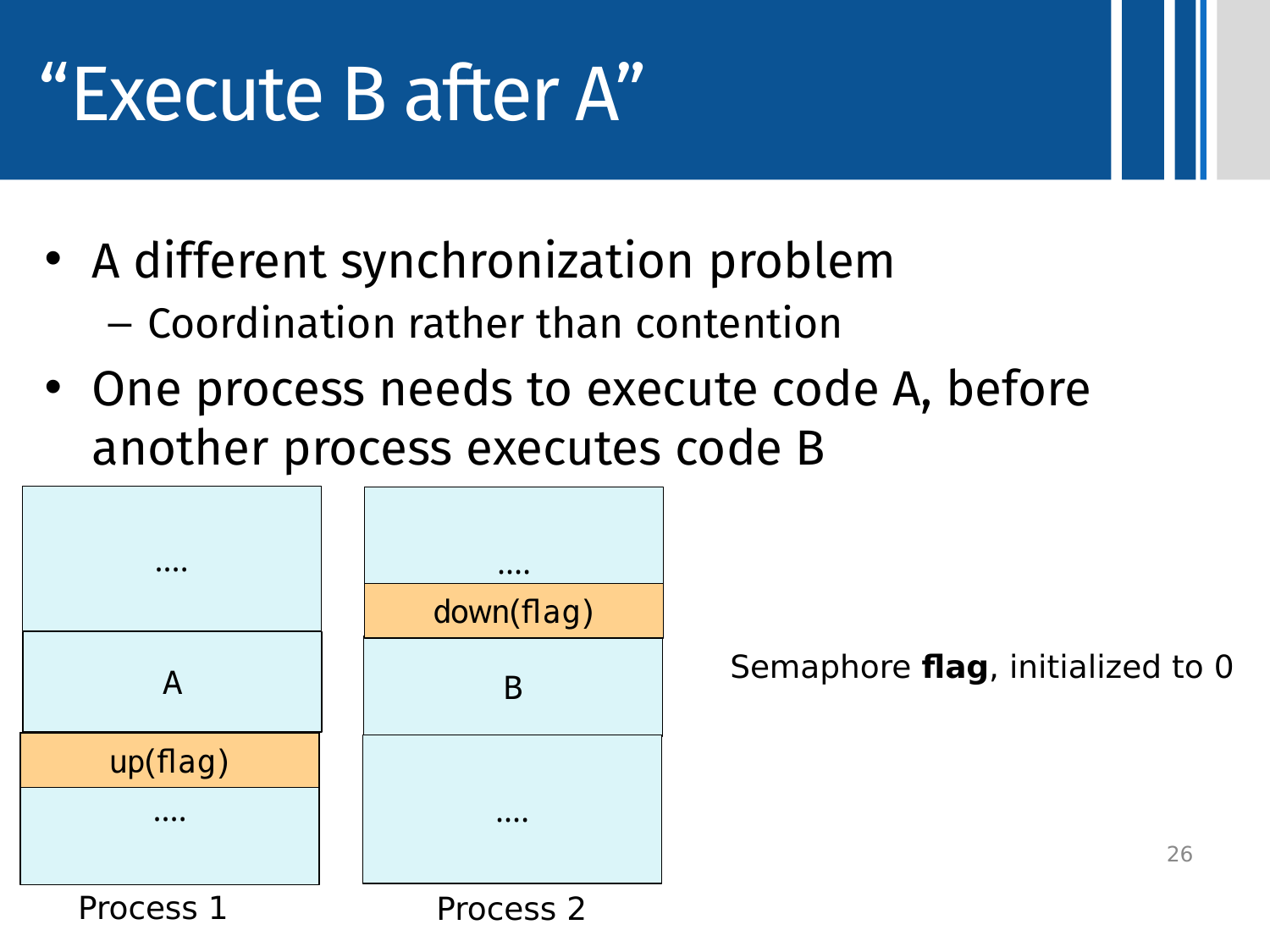

# “Execute B after A”
A different synchronization problem
Coordination rather than contention
One process needs to execute code A, before another process executes code B
….
….
down(flag)
Semaphore flag, initialized to 0
up(flag)
A
B
….
….

26
Process 1
Process 2